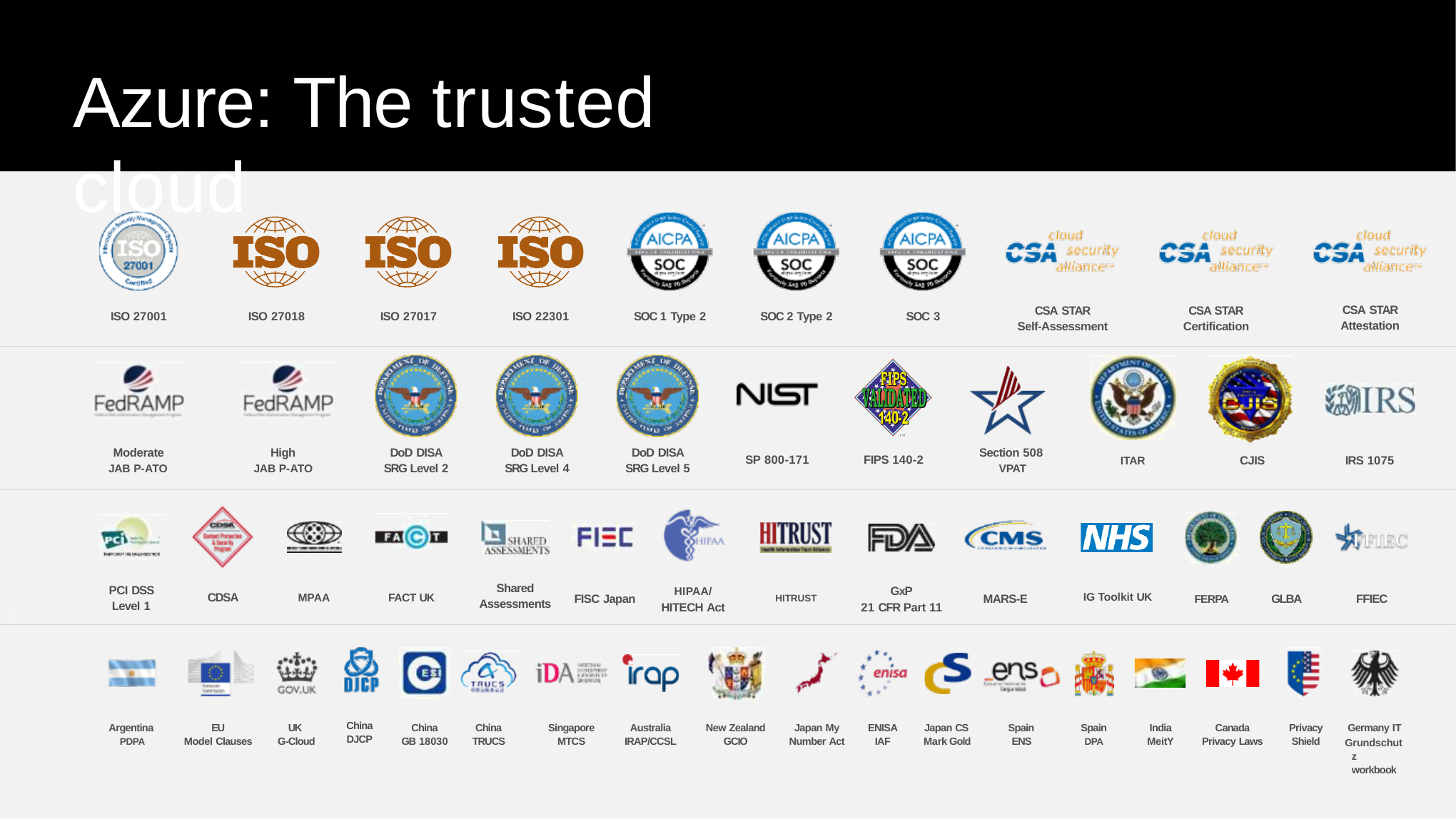

# Azure: The trusted cloud

CSA STAR
Attestation
CSA STAR
Self-Assessment
CSA STAR
Certification
SOC 3
ISO 27001
ISO 27018
ISO 27017
ISO 22301
SOC 1 Type 2
SOC 2 Type 2

Section 508
VPAT
High
JAB P-ATO
Moderate
JAB P-ATO
DoD DISA
SRG Level 2
DoD DISA
SRG Level 4
DoD DISA
SRG Level 5
SP 800-171
FIPS 140-2
IRS 1075
CJIS
ITAR

Shared
Assessments
PCI DSS
Level 1
GxP
21 CFR Part 11
HIPAA/
HITECH Act
IG Toolkit UK
CDSA
MPAA
FACT UK
MARS-E
FFIEC
FISC Japan
GLBA
FERPA
HITRUST

| Argentina | EU | UK | China | China | China | Singapore | Australia | New Zealand | Japan My | ENISA | Japan CS | Spain | Spain | India | Canada | Privacy | Germany IT |
| --- | --- | --- | --- | --- | --- | --- | --- | --- | --- | --- | --- | --- | --- | --- | --- | --- | --- |
| PDPA | Model Clauses | G-Cloud | DJCP | GB 18030 | TRUCS | MTCS | IRAP/CCSL | GCIO | Number Act | IAF | Mark Gold | ENS | DPA | MeitY | Privacy Laws | Shield | Grundschutz workbook |